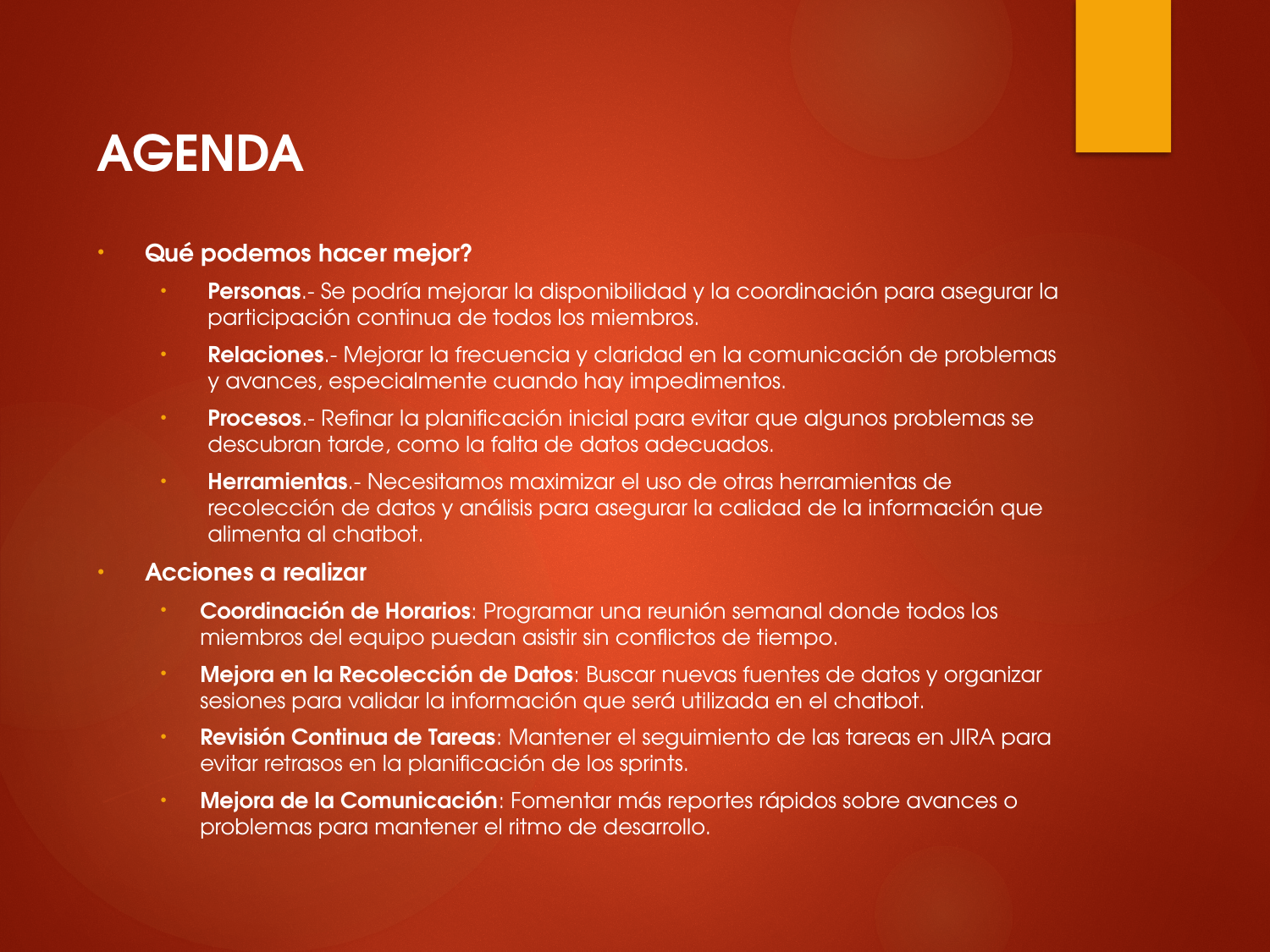

AGENDA

Qué podemos hacer mejor?
Personas.- Se podría mejorar la disponibilidad y la coordinación para asegurar la participación continua de todos los miembros.
Relaciones.- Mejorar la frecuencia y claridad en la comunicación de problemas y avances, especialmente cuando hay impedimentos.
Procesos.- Refinar la planificación inicial para evitar que algunos problemas se descubran tarde, como la falta de datos adecuados.
Herramientas.- Necesitamos maximizar el uso de otras herramientas de recolección de datos y análisis para asegurar la calidad de la información que alimenta al chatbot.
Acciones a realizar
Coordinación de Horarios: Programar una reunión semanal donde todos los miembros del equipo puedan asistir sin conflictos de tiempo.
Mejora en la Recolección de Datos: Buscar nuevas fuentes de datos y organizar sesiones para validar la información que será utilizada en el chatbot.
Revisión Continua de Tareas: Mantener el seguimiento de las tareas en JIRA para evitar retrasos en la planificación de los sprints.
Mejora de la Comunicación: Fomentar más reportes rápidos sobre avances o problemas para mantener el ritmo de desarrollo.